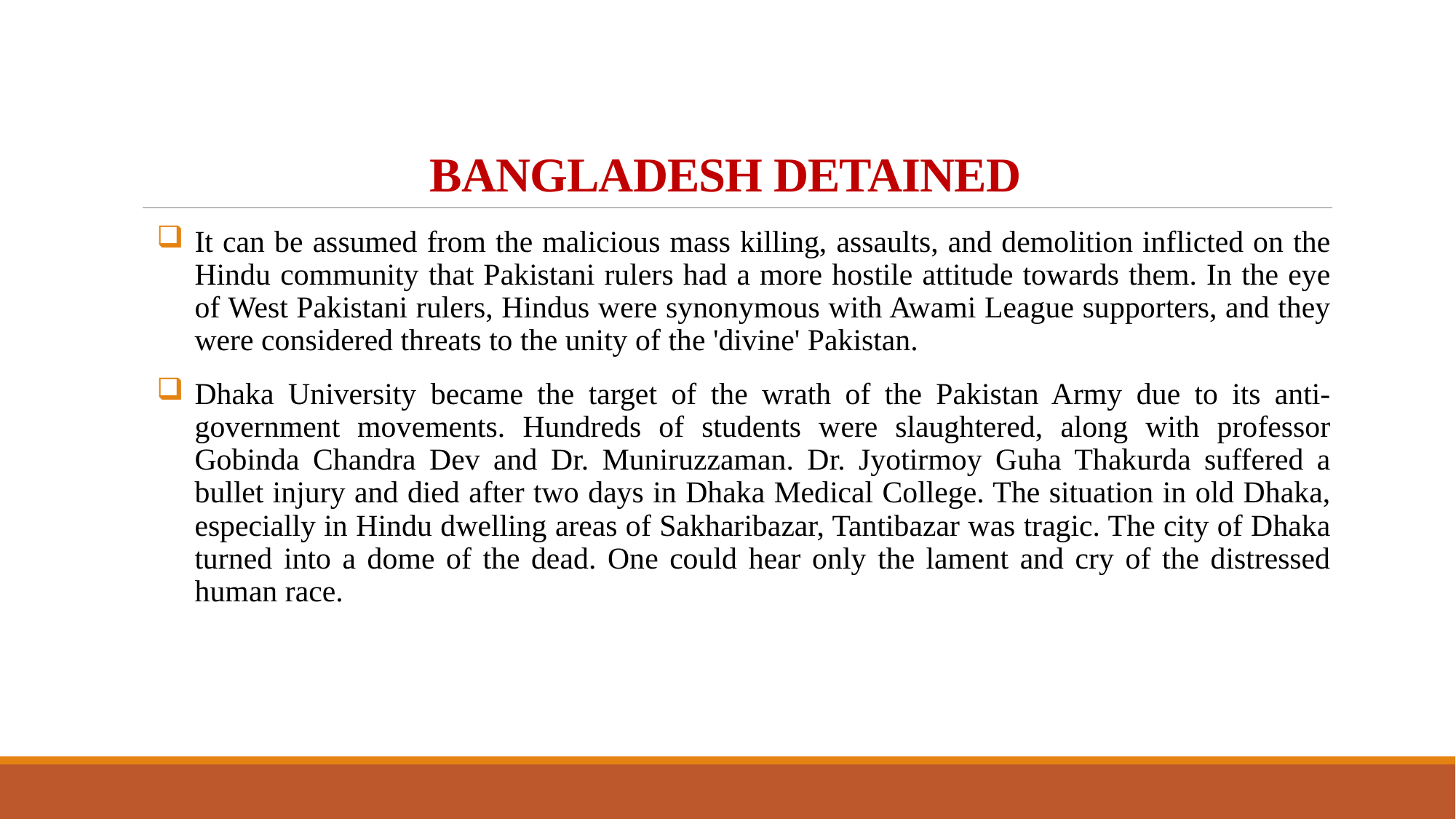

# BANGLADESH DETAINED
It can be assumed from the malicious mass killing, assaults, and demolition inflicted on the Hindu community that Pakistani rulers had a more hostile attitude towards them. In the eye of West Pakistani rulers, Hindus were synonymous with Awami League supporters, and they were considered threats to the unity of the 'divine' Pakistan.
Dhaka University became the target of the wrath of the Pakistan Army due to its anti-government movements. Hundreds of students were slaughtered, along with professor Gobinda Chandra Dev and Dr. Muniruzzaman. Dr. Jyotirmoy Guha Thakurda suffered a bullet injury and died after two days in Dhaka Medical College. The situation in old Dhaka, especially in Hindu dwelling areas of Sakharibazar, Tantibazar was tragic. The city of Dhaka turned into a dome of the dead. One could hear only the lament and cry of the distressed human race.